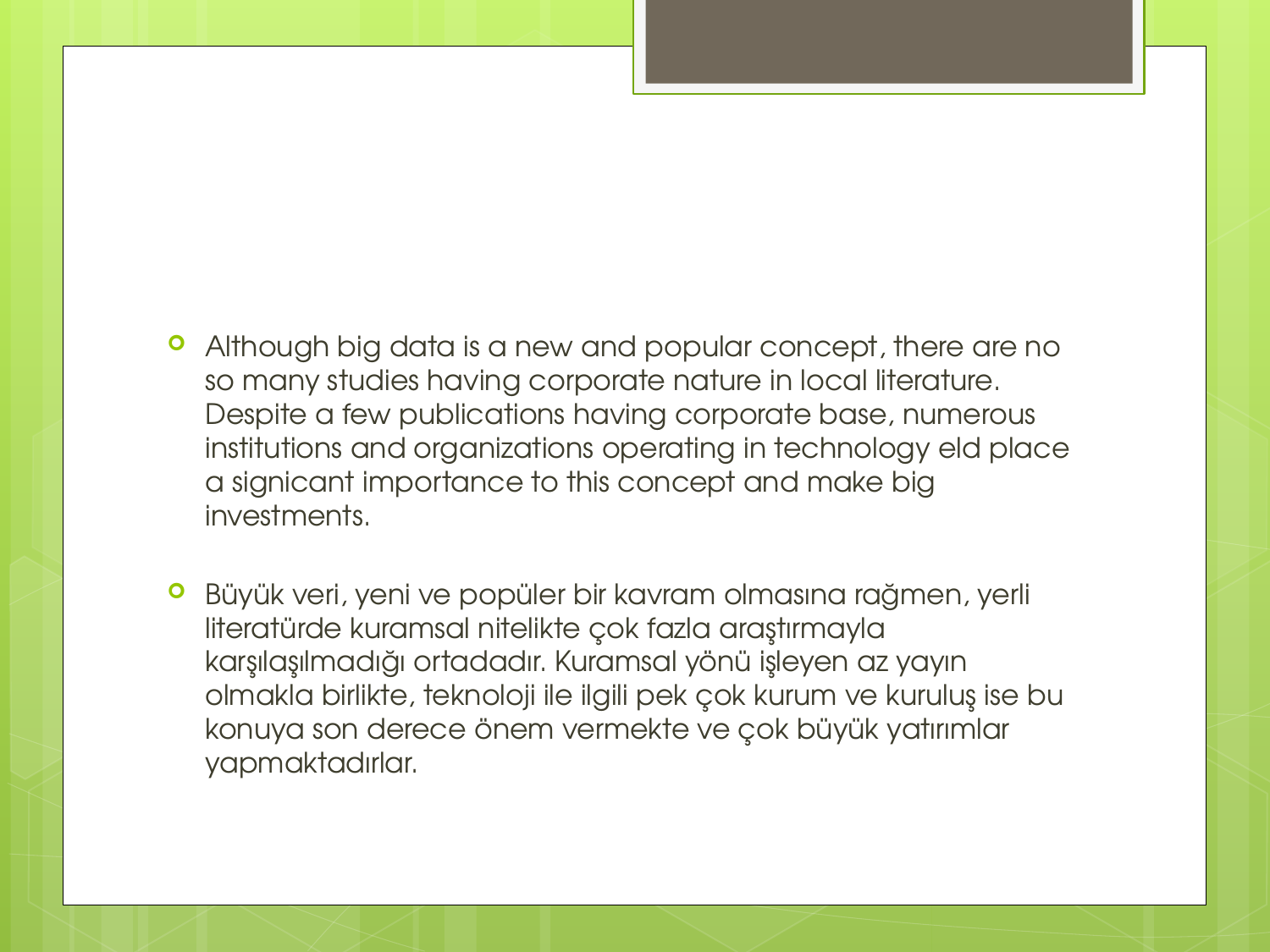

#
Although big data is a new and popular concept, there are no so many studies having corporate nature in local literature. Despite a few publications having corporate base, numerous institutions and organizations operating in technology eld place a signicant importance to this concept and make big investments.

Büyük veri, yeni ve popüler bir kavram olmasına rağmen, yerli literatürde kuramsal nitelikte çok fazla araştırmayla karşılaşılmadığı ortadadır. Kuramsal yönü işleyen az yayın olmakla birlikte, teknoloji ile ilgili pek çok kurum ve kuruluş ise bu konuya son derece önem vermekte ve çok büyük yatırımlar yapmaktadırlar.